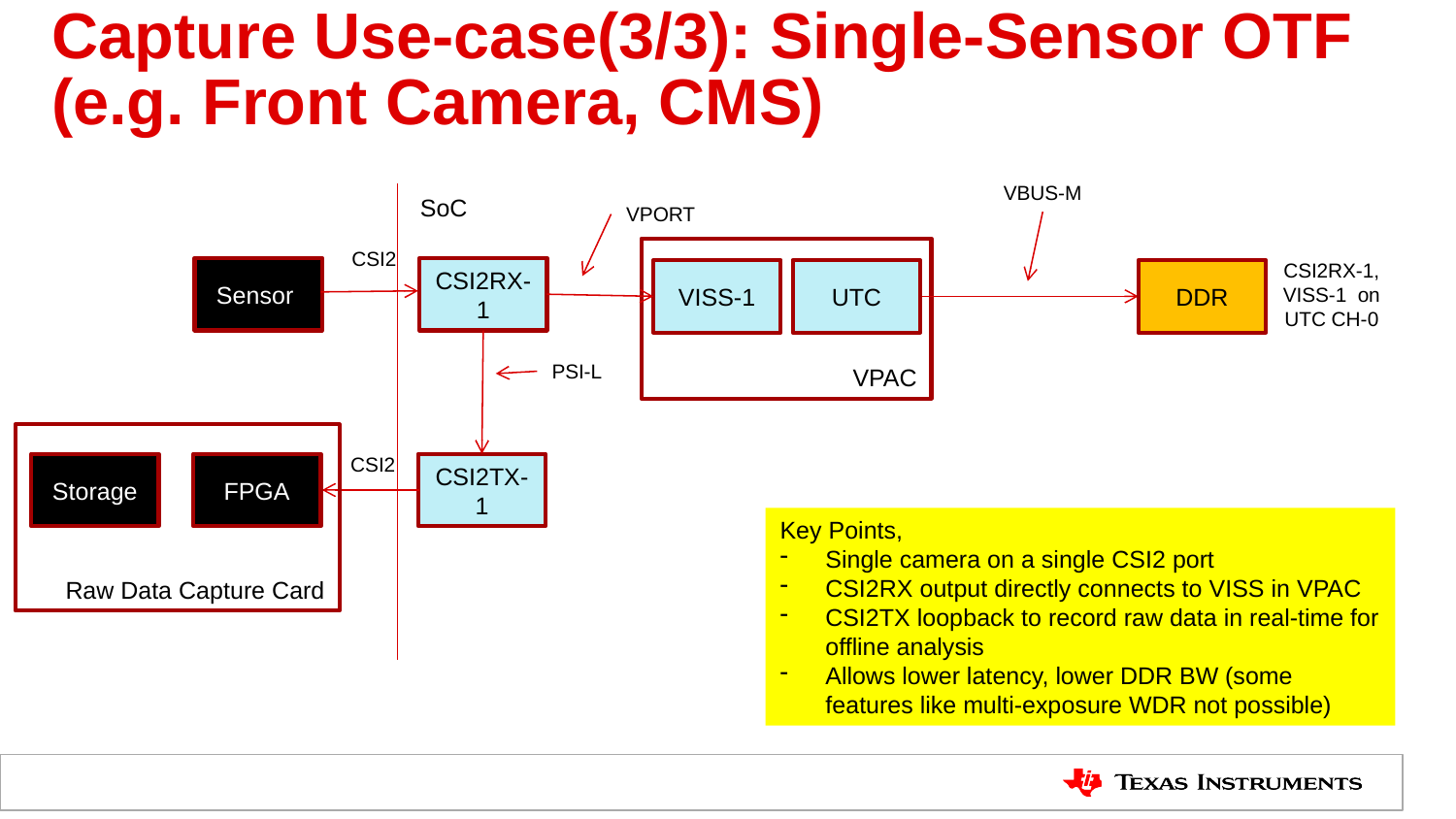

# Capture Use-case(3/3): Single-Sensor OTF (e.g. Front Camera, CMS)
VBUS-M
SoC
VPORT
VPAC
CSI2
CSI2RX-1, VISS-1  on UTC CH-0
Sensor
CSI2RX-1
VISS-1
UTC
DDR
PSI-L
Raw Data Capture Card
CSI2
Storage
FPGA
CSI2TX-1
Key Points,
Single camera on a single CSI2 port
CSI2RX output directly connects to VISS in VPAC
CSI2TX loopback to record raw data in real-time for offline analysis
Allows lower latency, lower DDR BW (some features like multi-exposure WDR not possible)